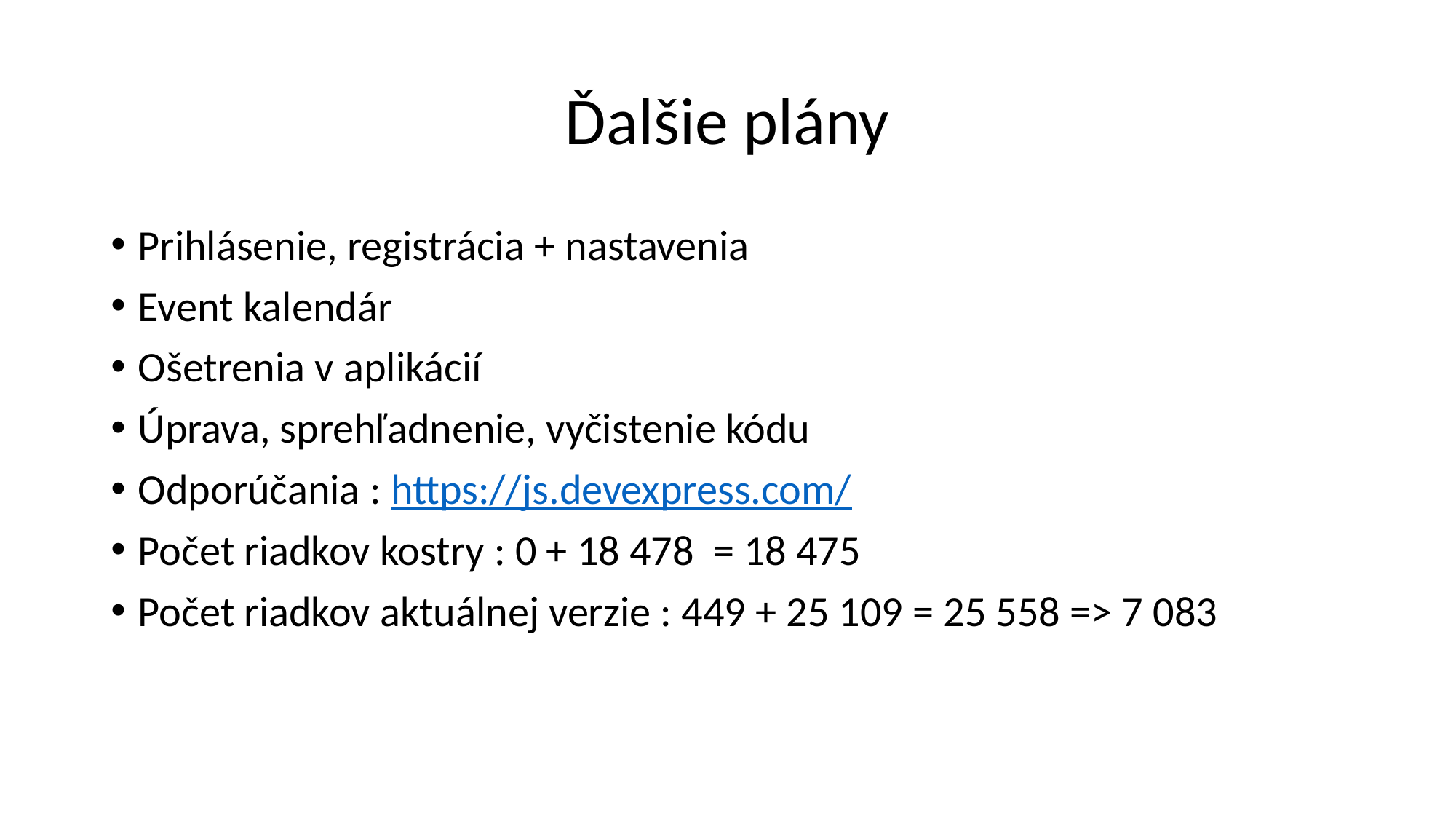

# Ďalšie plány
Prihlásenie, registrácia + nastavenia
Event kalendár
Ošetrenia v aplikácií
Úprava, sprehľadnenie, vyčistenie kódu
Odporúčania : https://js.devexpress.com/
Počet riadkov kostry : 0 + 18 478  = 18 475
Počet riadkov aktuálnej verzie : 449 + 25 109 = 25 558 => 7 083